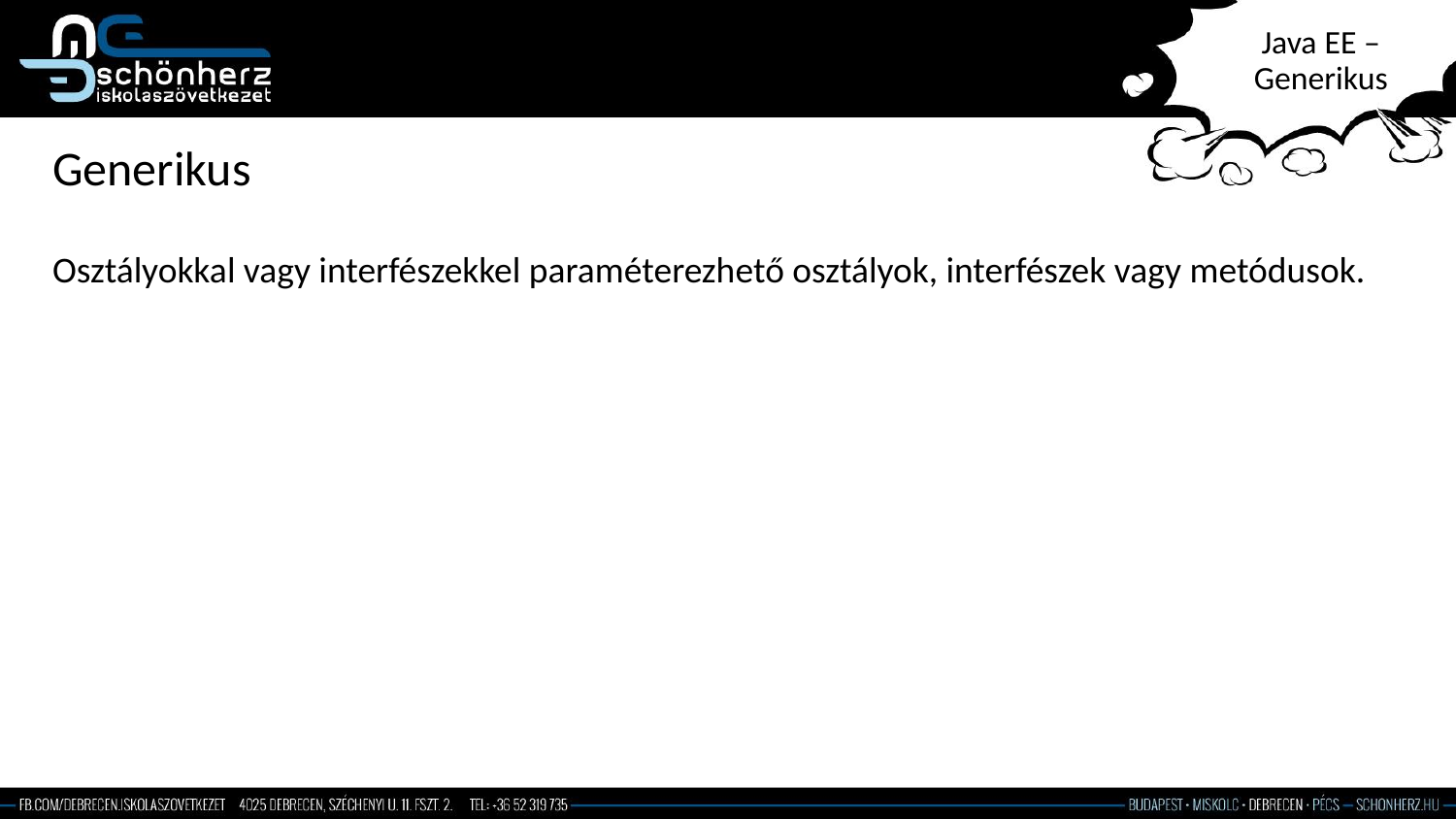

# Java EE – Generikus
Generikus
Osztályokkal vagy interfészekkel paraméterezhető osztályok, interfészek vagy metódusok.